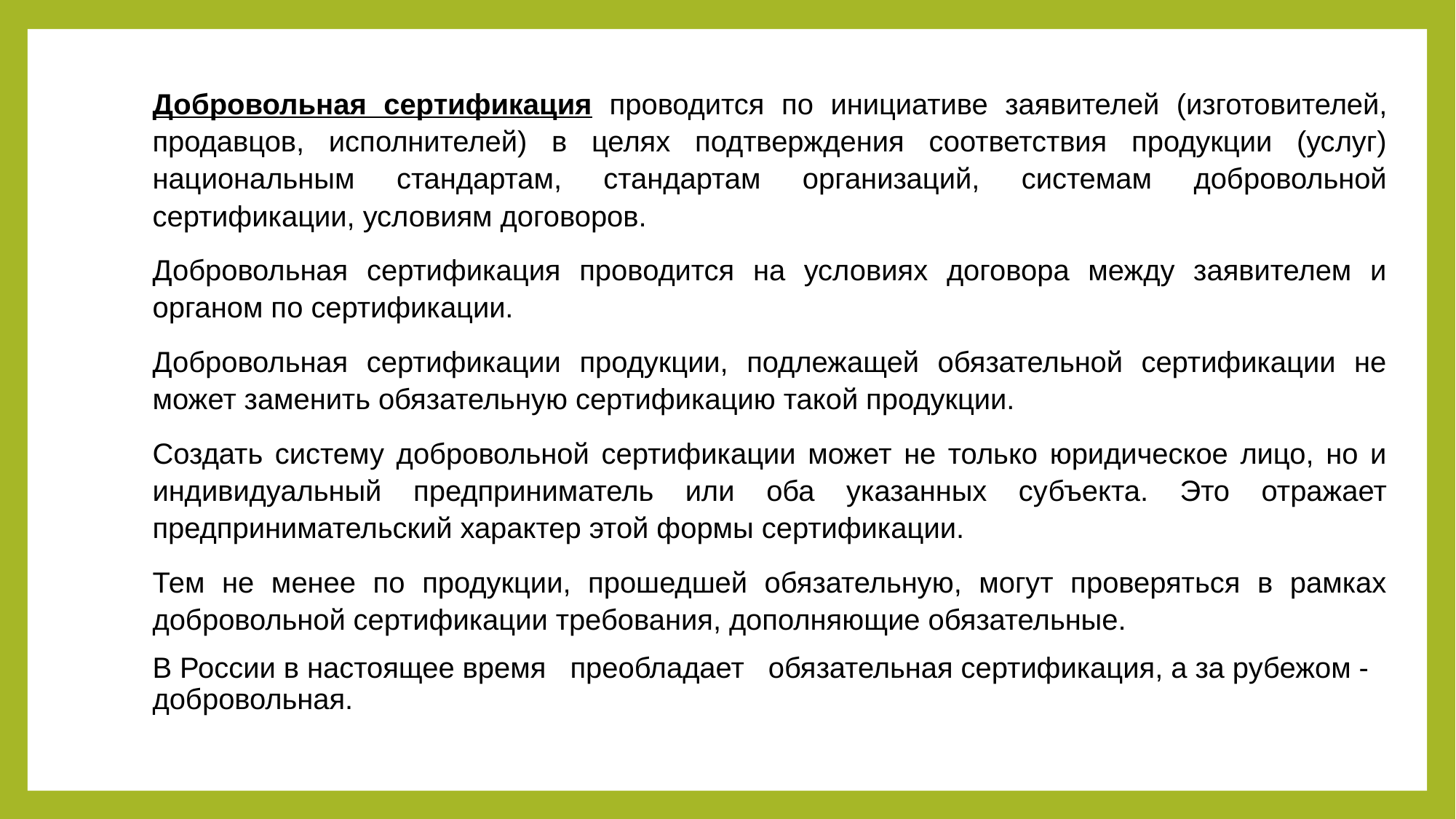

#
Добровольная сертификация проводится по инициативе заявителей (изготовителей, продавцов, исполнителей) в целях подтверждения соответствия продукции (услуг) национальным стандартам, стандартам организаций, системам добровольной сертификации, условиям договоров.
Добровольная сертификация проводится на условиях договора между заявителем и органом по сертификации.
Добровольная сертификации продукции, подлежащей обязательной сертификации не может заменить обязательную сертификацию такой продукции.
Создать систему добровольной сертификации может не только юридическое лицо, но и индивидуальный предприниматель или оба указанных субъекта. Это отражает предпринимательский характер этой формы сертификации.
Тем не менее по продукции, прошедшей обязательную, могут проверяться в рамках добровольной сертификации требования, дополняющие обязательные.
В России в настоящее время   преобладает   обязательная сертификация, а за рубежом - добровольная.